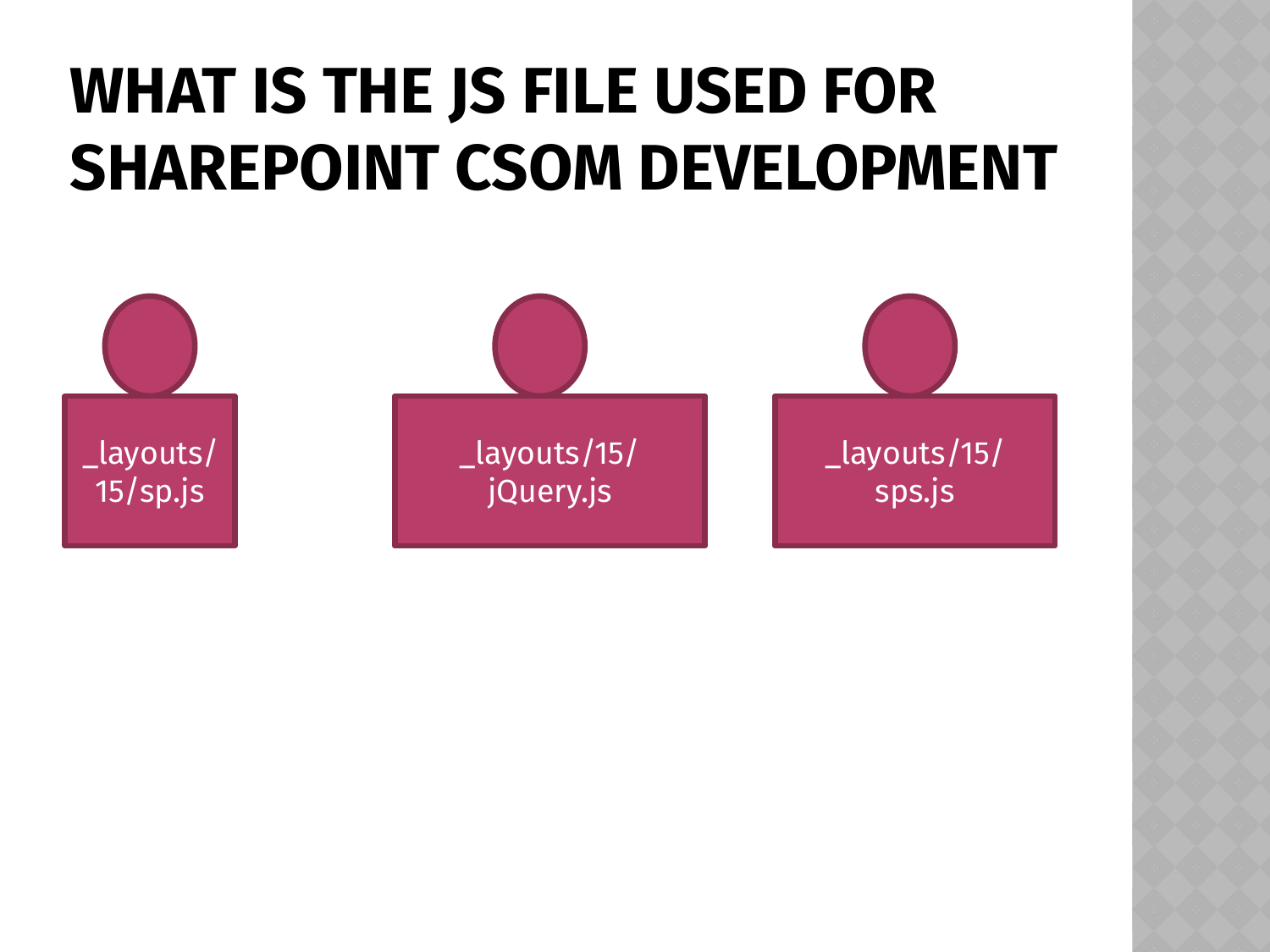

# what is the js file used for sharepoint csom development

_layouts/15/sp.js
_layouts/15/jQuery.js
_layouts/15/sps.js